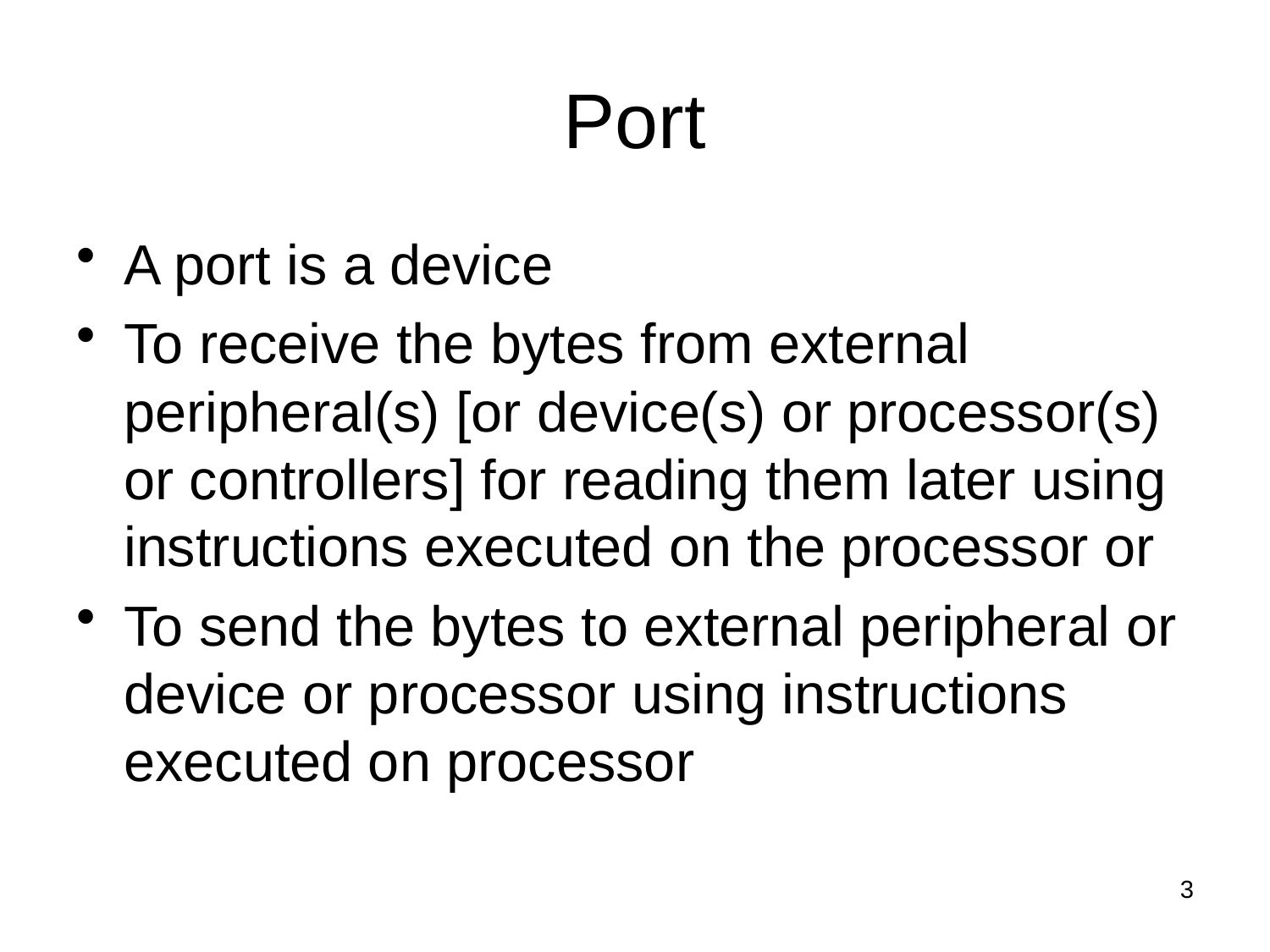

# Port
A port is a device
To receive the bytes from external peripheral(s) [or device(s) or processor(s) or controllers] for reading them later using instructions executed on the processor or
To send the bytes to external peripheral or device or processor using instructions executed on processor
3